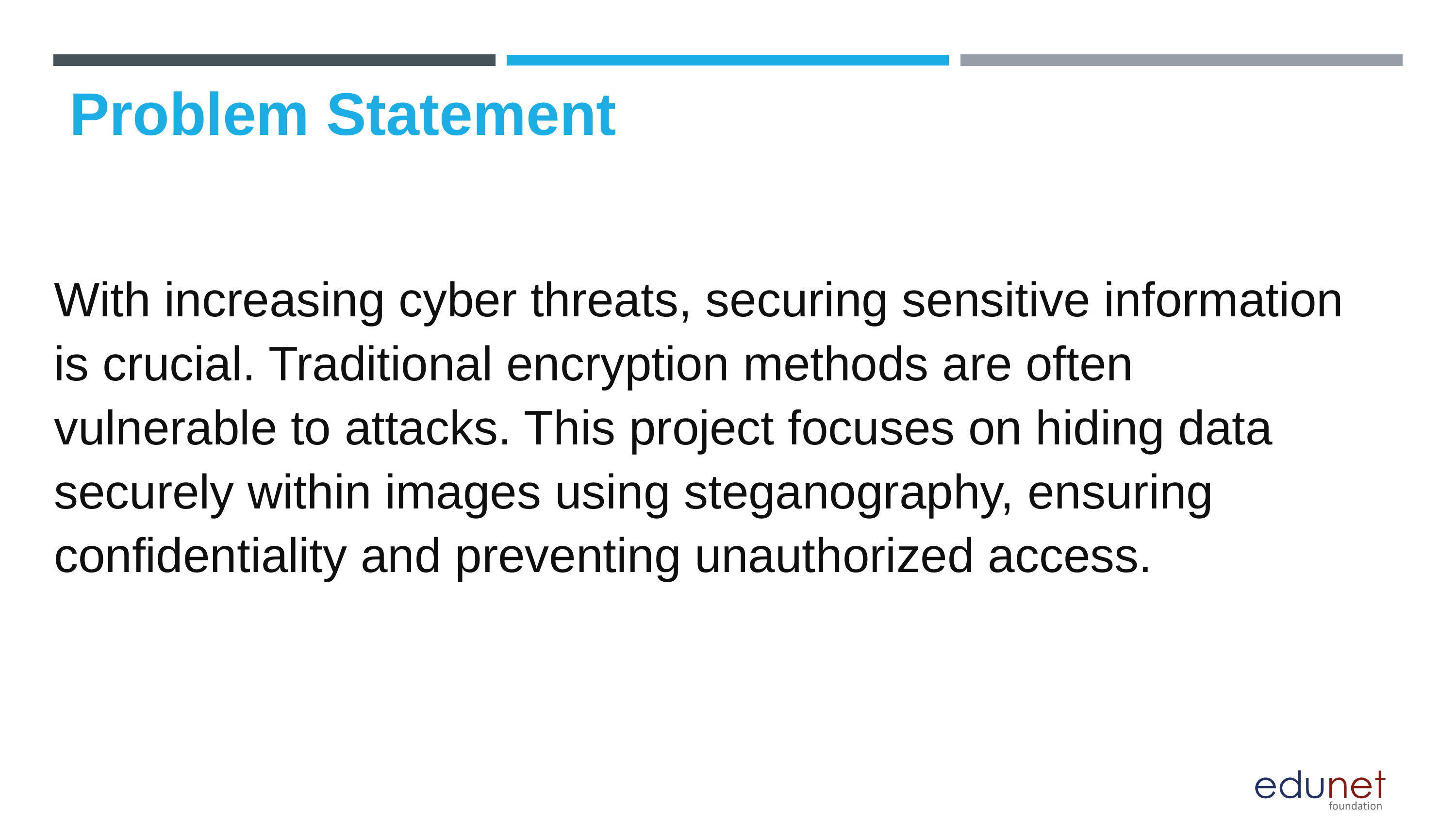

Problem Statement

With increasing cyber threats, securing sensitive information is crucial. Traditional encryption methods are often vulnerable to attacks. This project focuses on hiding data securely within images using steganography, ensuring confidentiality and preventing unauthorized access.